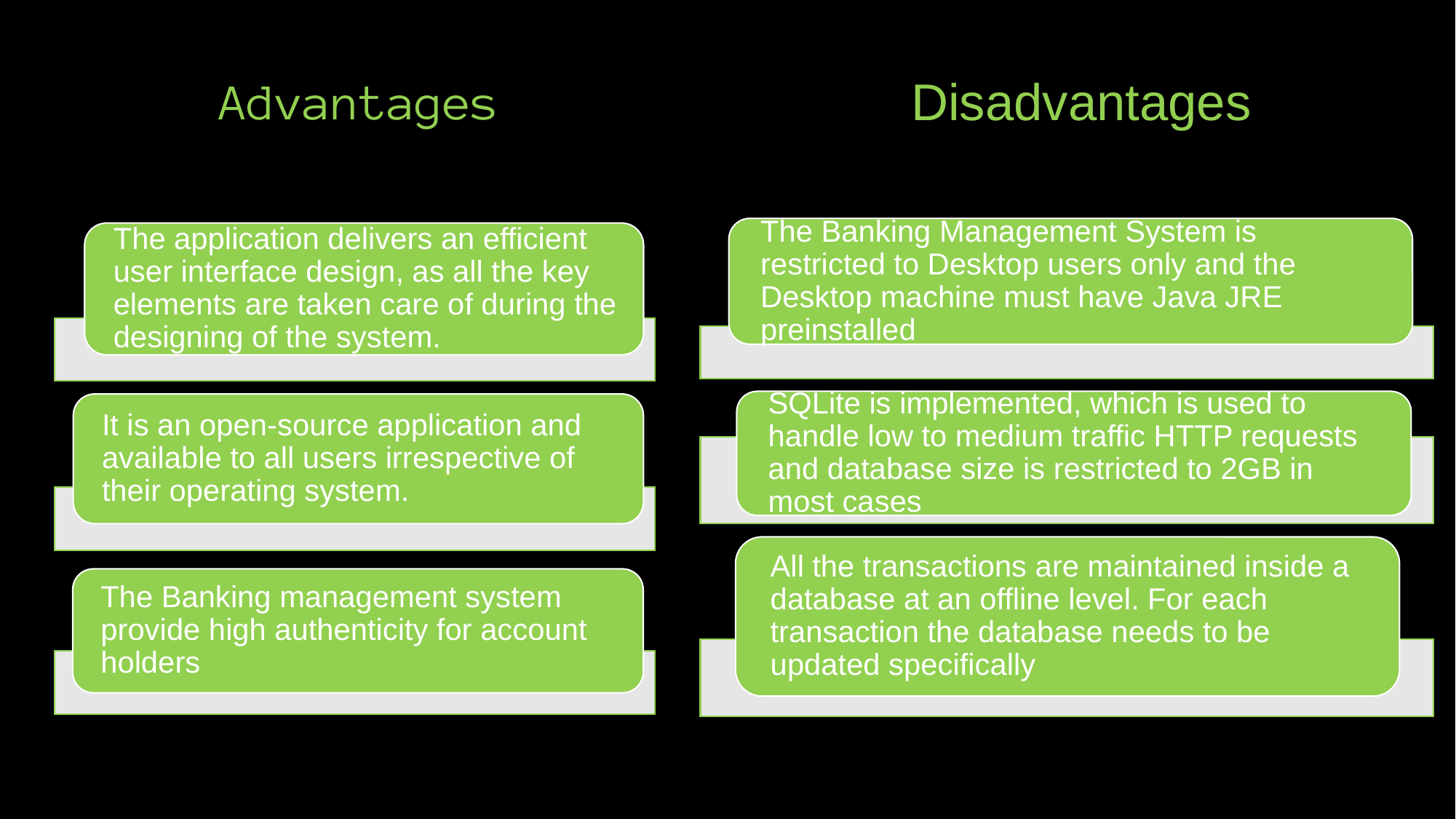

# Advantages
Disadvantages
The Banking Management System is restricted to Desktop users only and the Desktop machine must have Java JRE preinstalled
SQLite is implemented, which is used to handle low to medium traffic HTTP requests and database size is restricted to 2GB in most cases
All the transactions are maintained inside a database at an offline level. For each transaction the database needs to be updated specifically
The application delivers an efficient user interface design, as all the key elements are taken care of during the designing of the system.
It is an open-source application and available to all users irrespective of their operating system.
The Banking management system provide high authenticity for account holders